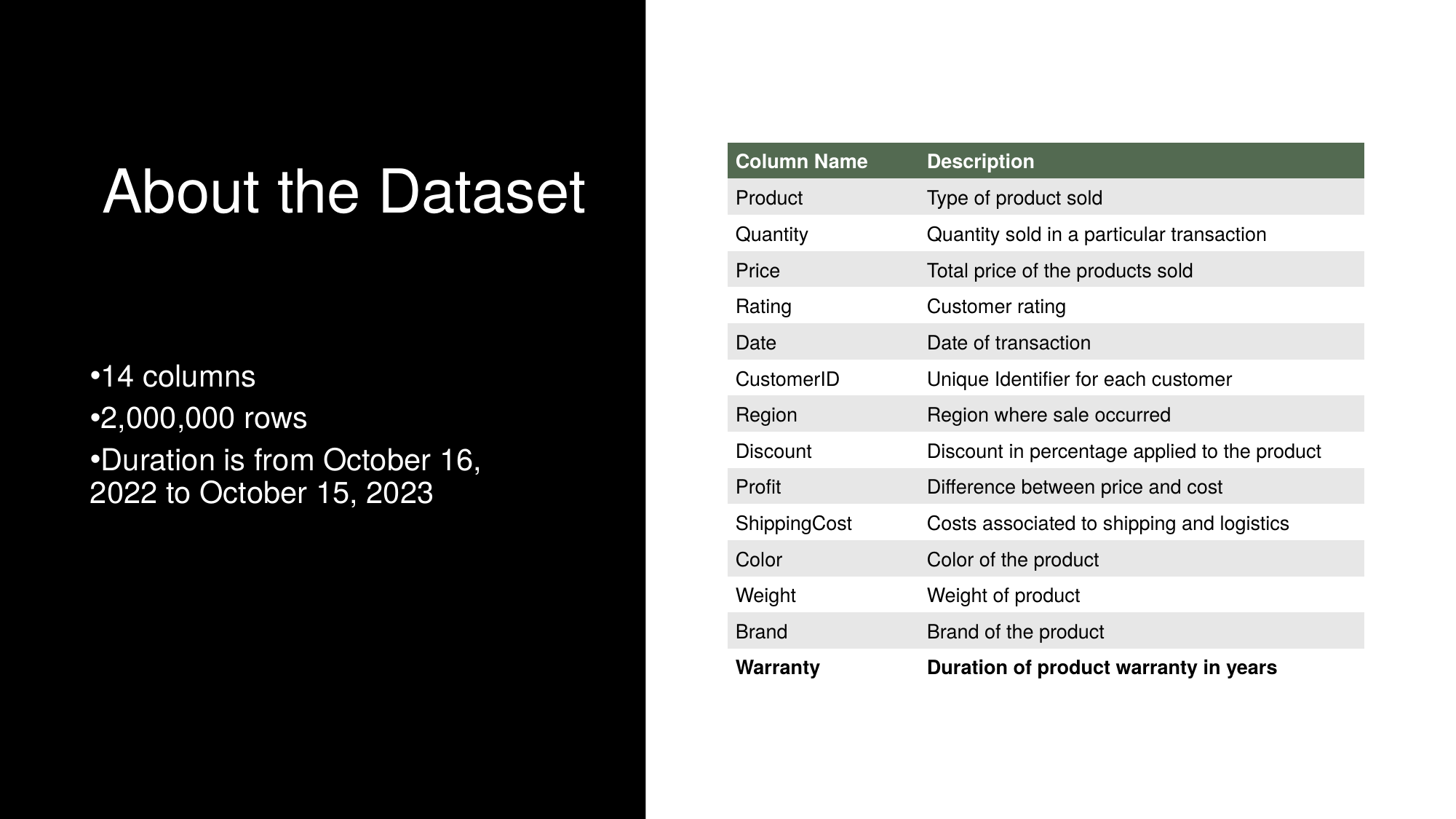

# About the Dataset
| Column Name | Description |
| --- | --- |
| Product | Type of product sold |
| Quantity | Quantity sold in a particular transaction |
| Price | Total price of the products sold |
| Rating | Customer rating |
| Date | Date of transaction |
| CustomerID | Unique Identifier for each customer |
| Region | Region where sale occurred |
| Discount | Discount in percentage applied to the product |
| Profit | Difference between price and cost |
| ShippingCost | Costs associated to shipping and logistics |
| Color | Color of the product |
| Weight | Weight of product |
| Brand | Brand of the product |
| Warranty | Duration of product warranty in years |
14 columns
2,000,000 rows
Duration is from October 16, 2022 to October 15, 2023